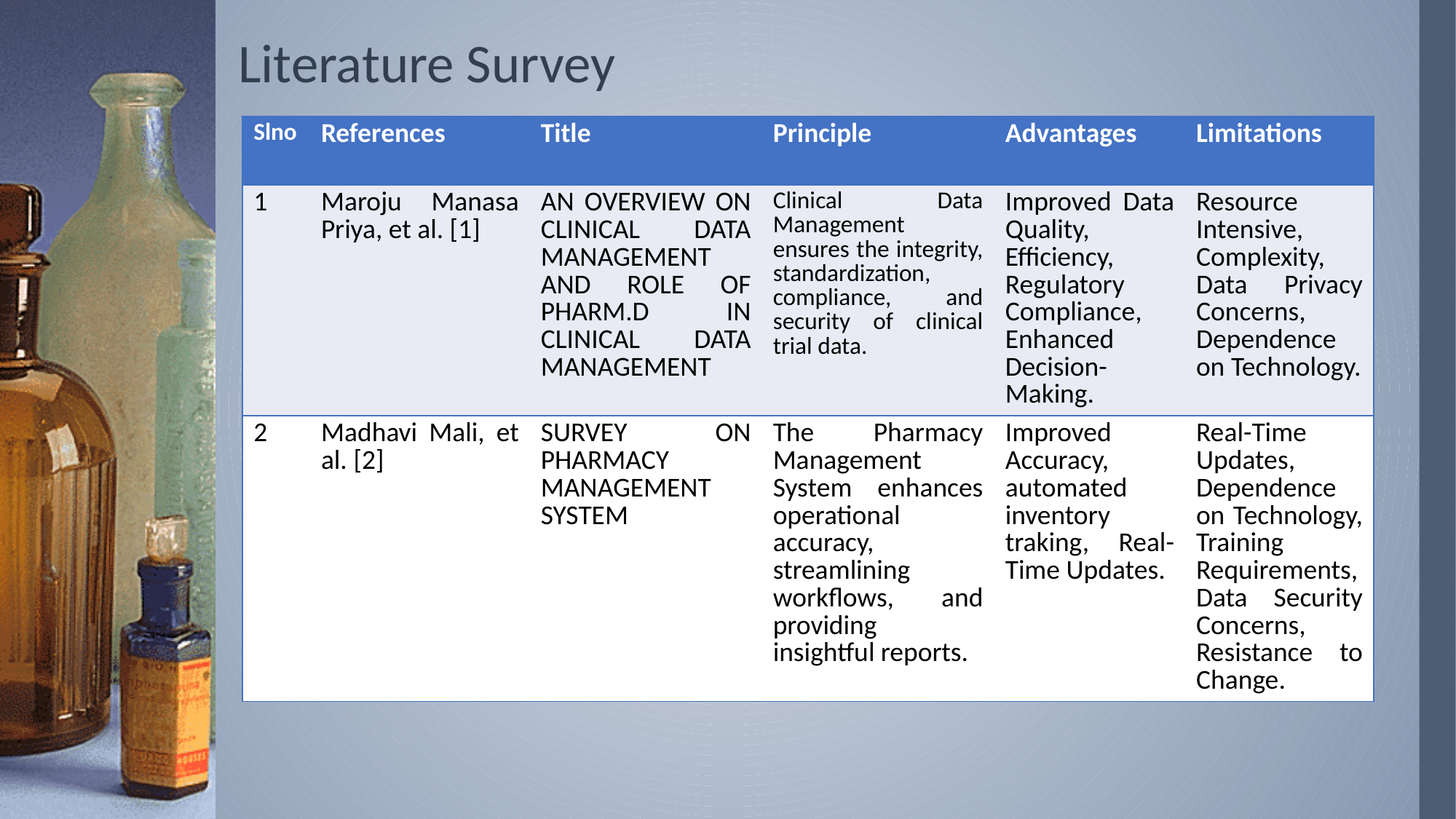

# Literature Survey
| Slno | References | Title | Principle | Advantages | Limitations |
| --- | --- | --- | --- | --- | --- |
| 1 | Maroju Manasa Priya, et al. [1] | AN OVERVIEW ON CLINICAL DATA MANAGEMENT AND ROLE OF PHARM.D IN CLINICAL DATA MANAGEMENT | Clinical Data Management ensures the integrity, standardization, compliance, and security of clinical trial data. | Improved Data Quality, Efficiency, Regulatory Compliance, Enhanced Decision-Making. | Resource Intensive, Complexity, Data Privacy Concerns, Dependence on Technology. |
| 2 | Madhavi Mali, et al. [2] | SURVEY ON PHARMACY MANAGEMENT SYSTEM | The Pharmacy Management System enhances operational accuracy, streamlining workflows, and providing insightful reports. | Improved Accuracy, automated inventory traking, Real-Time Updates. | Real-Time Updates, Dependence on Technology, Training Requirements, Data Security Concerns, Resistance to Change. |